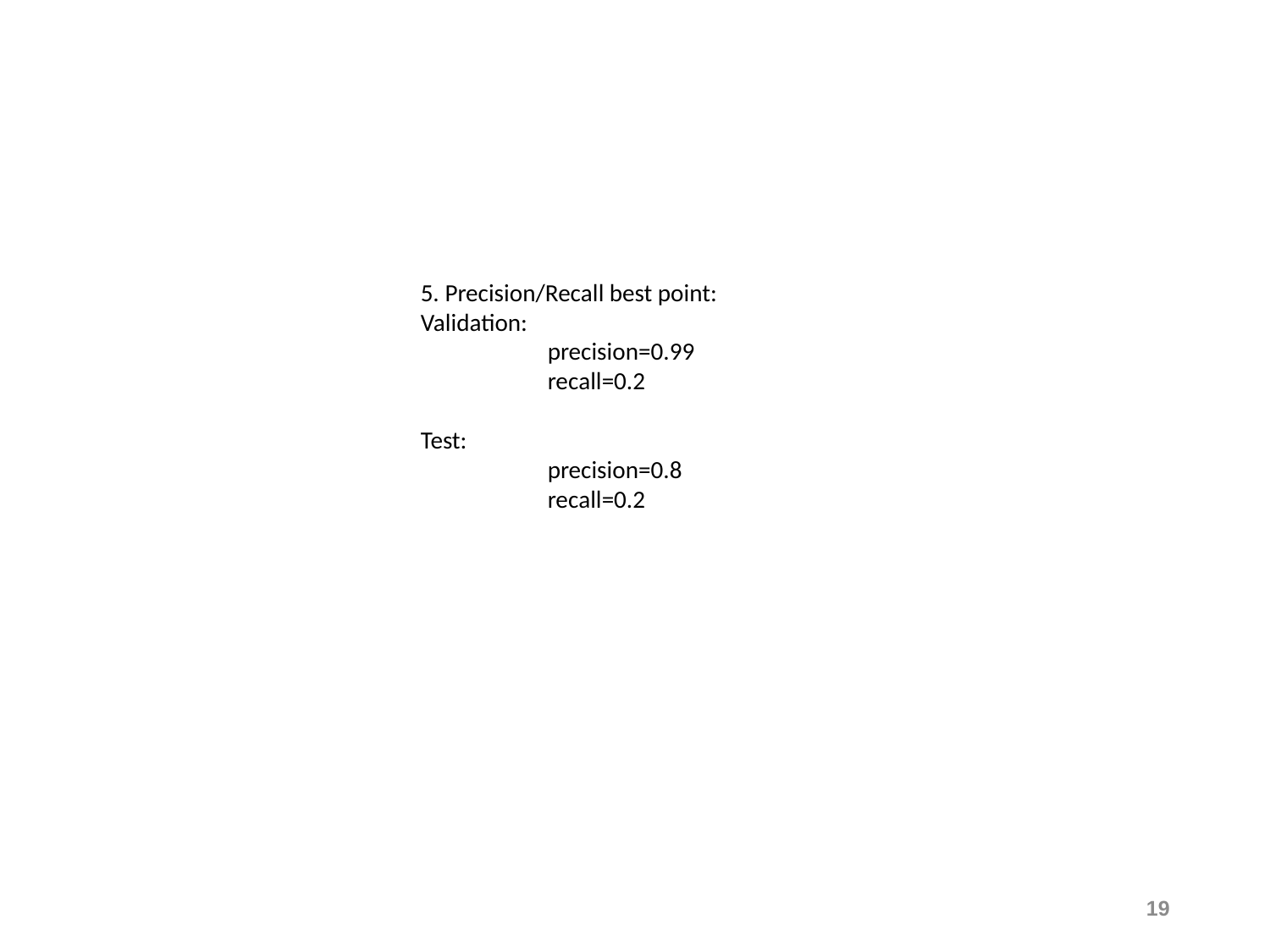

5. Precision/Recall best point:
Validation:
	precision=0.99
	recall=0.2

Test:
	precision=0.8
	recall=0.2
19